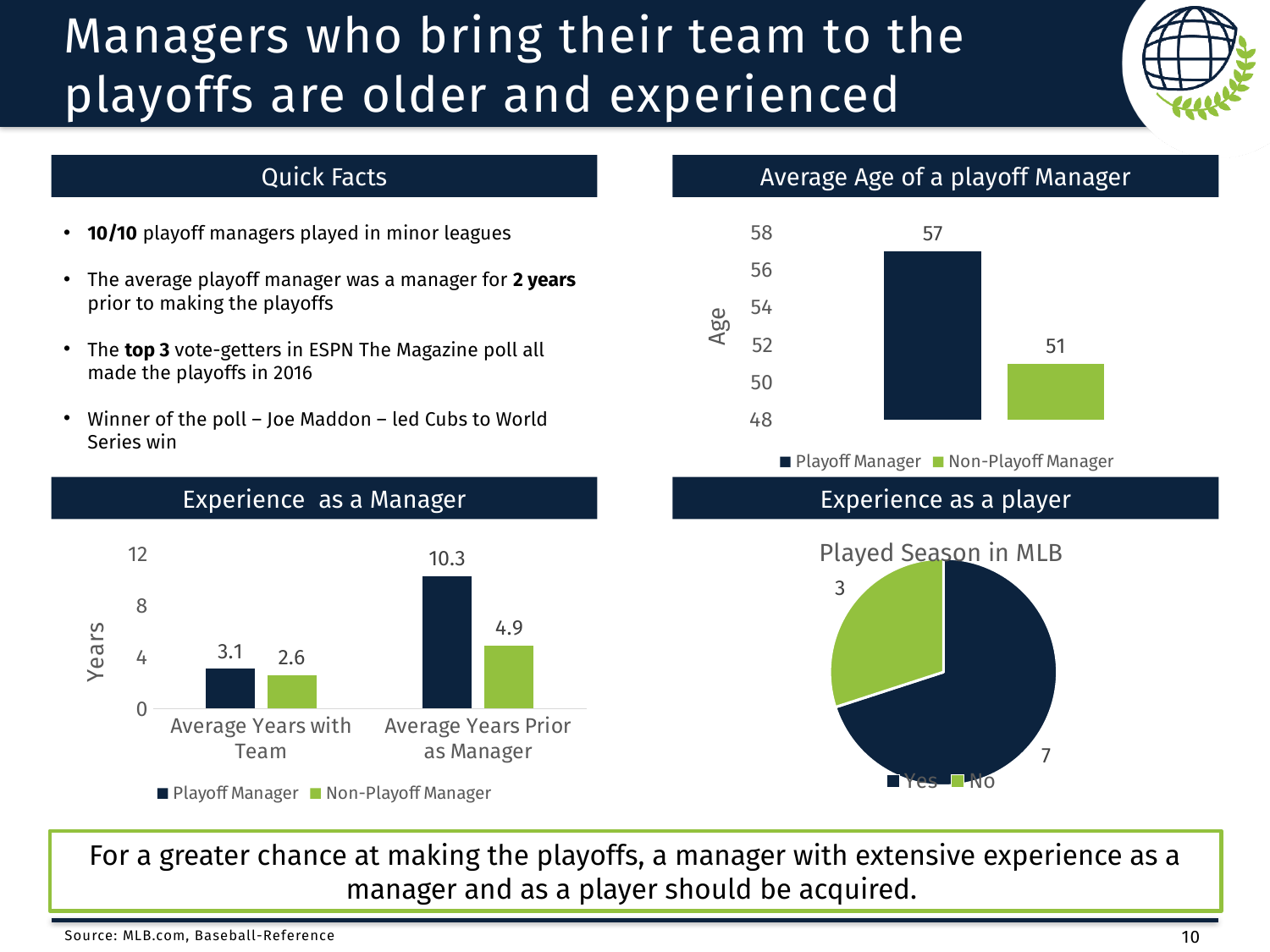

# Managers who bring their team to the playoffs are older and experienced
Quick Facts
Average Age of a playoff Manager
10/10 playoff managers played in minor leagues

The average playoff manager was a manager for 2 years prior to making the playoffs

The top 3 vote-getters in ESPN The Magazine poll all made the playoffs in 2016

Winner of the poll – Joe Maddon – led Cubs to World Series win

### Chart

| Category | Playoff Manager | Non-Playoff Manager |
|---|---|---|
| Average Manager Age | 57.0 | 51.0 |
Experience  as a Manager
Experience as a player

### Chart: Played Season in MLB

| Category | Played Season in MLB |
|---|---|
| Yes | 7.0 |
| No | 3.0 |

### Chart

| Category | Playoff Manager | Non-Playoff Manager |
|---|---|---|
| Average Years with Team | 3.1 | 2.6 |
| Average Years Prior as Manager | 10.3 | 4.9 |
For a greater chance at making the playoffs, a manager with extensive experience as a manager and as a player should be acquired.
Source: MLB.com, Baseball-Reference
10